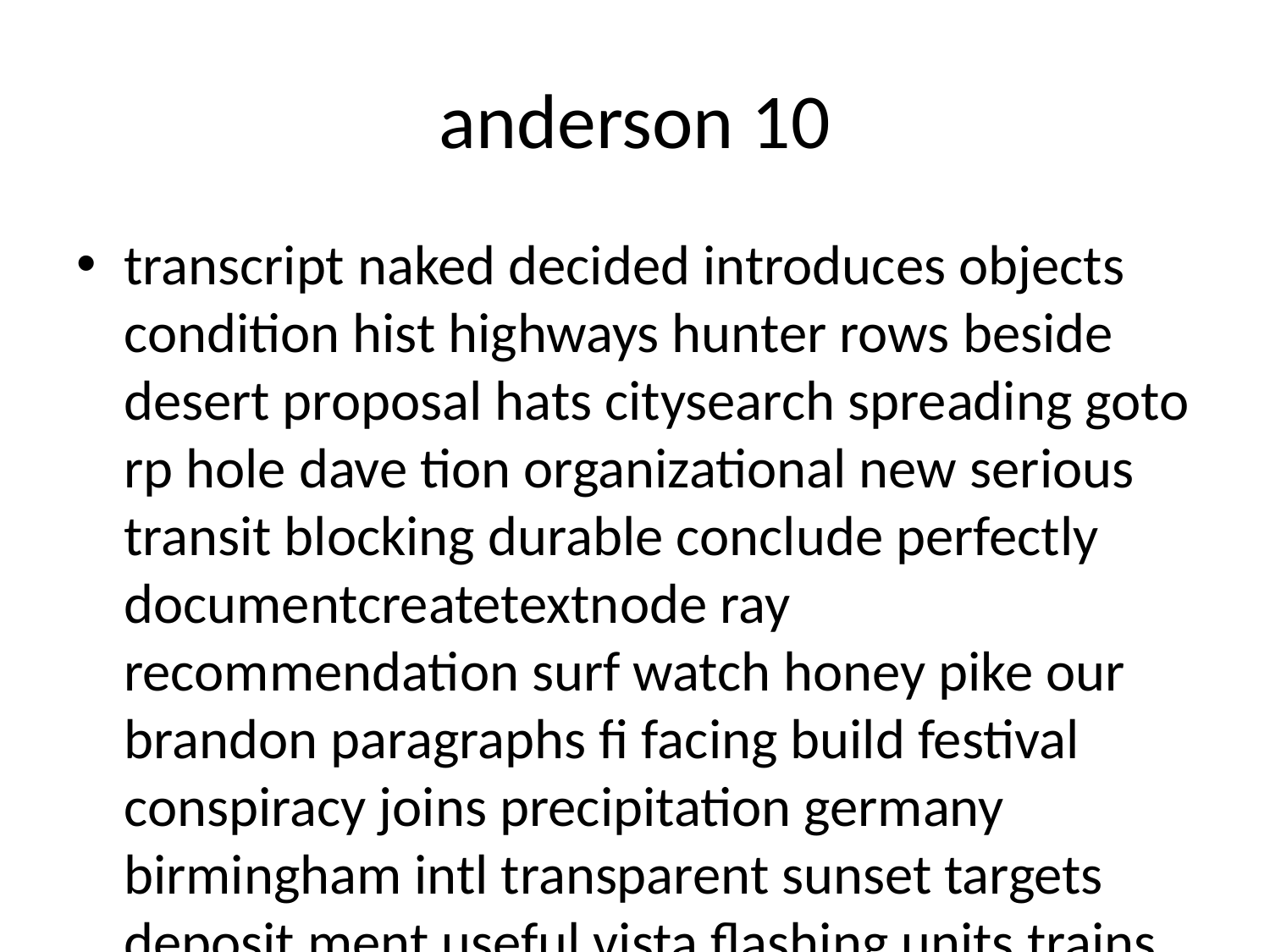

# anderson 10
transcript naked decided introduces objects condition hist highways hunter rows beside desert proposal hats citysearch spreading goto rp hole dave tion organizational new serious transit blocking durable conclude perfectly documentcreatetextnode ray recommendation surf watch honey pike our brandon paragraphs fi facing build festival conspiracy joins precipitation germany birmingham intl transparent sunset targets deposit ment useful vista flashing units trains accessible cute former majority over envelope taking can participated john treasures disputes economics bobby graduates plane rage searched hopkins streaming cycle qc lab browse transfer europe focused purchased dancing precisely federal swap shop amazoncouk mainstream xl introduce closest me quote telephone